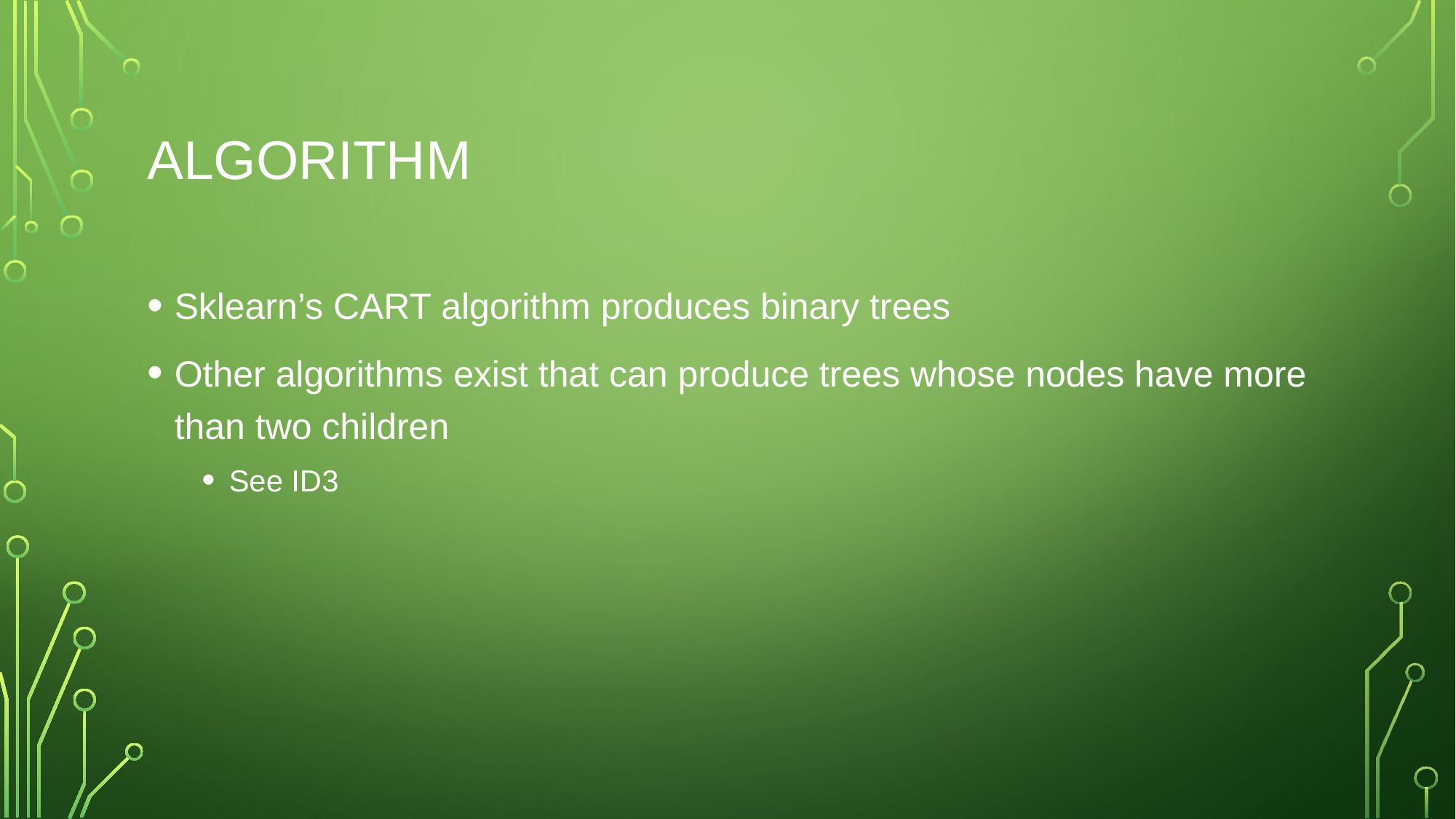

# Algorithm
Sklearn’s CART algorithm produces binary trees
Other algorithms exist that can produce trees whose nodes have more than two children
See ID3